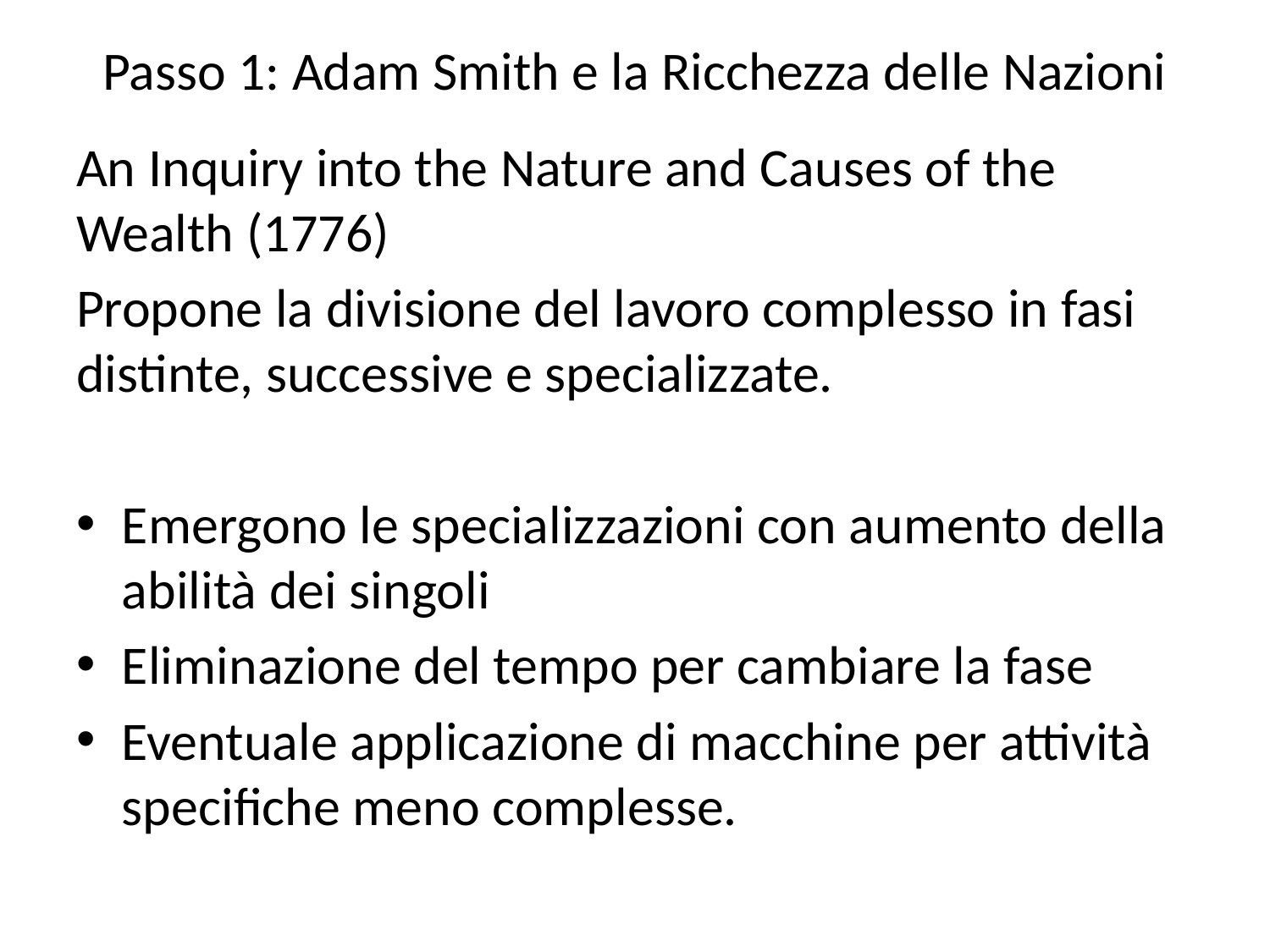

# Passo 1: Adam Smith e la Ricchezza delle Nazioni
An Inquiry into the Nature and Causes of the Wealth (1776)
Propone la divisione del lavoro complesso in fasi distinte, successive e specializzate.

Emergono le specializzazioni con aumento della abilità dei singoli
Eliminazione del tempo per cambiare la fase
Eventuale applicazione di macchine per attività specifiche meno complesse.